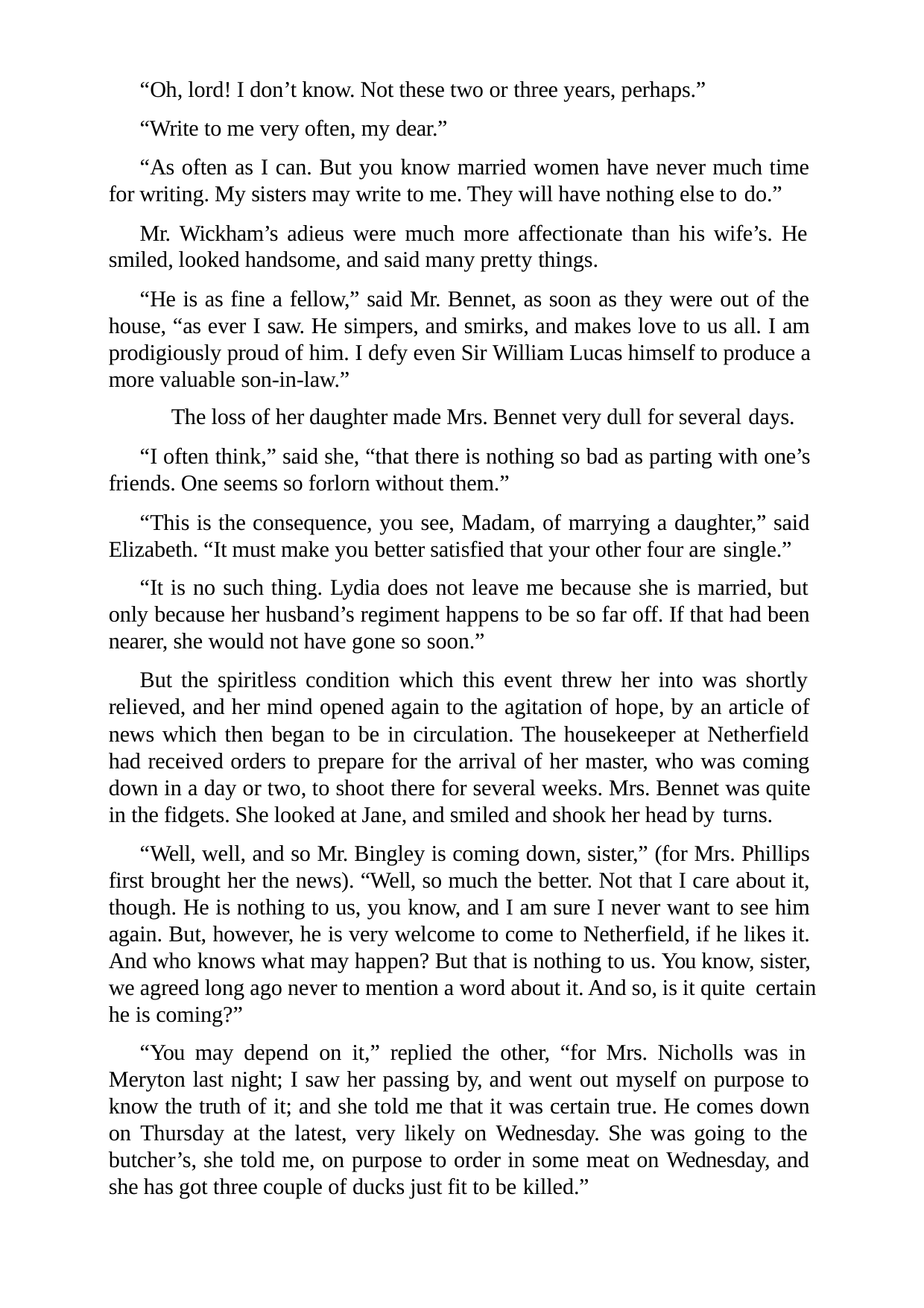

“Oh, lord! I don’t know. Not these two or three years, perhaps.”  “Write to me very often, my dear.”
“As often as I can. But you know married women have never much time  for writing. My sisters may write to me. They will have nothing else to do.”
Mr. Wickham’s adieus were much more affectionate than his wife’s. He  smiled, looked handsome, and said many pretty things.
“He is as fine a fellow,” said Mr. Bennet, as soon as they were out of the  house, “as ever I saw. He simpers, and smirks, and makes love to us all. I am  prodigiously proud of him. I defy even Sir William Lucas himself to produce a  more valuable son-in-law.”
The loss of her daughter made Mrs. Bennet very dull for several days.
“I often think,” said she, “that there is nothing so bad as parting with one’s  friends. One seems so forlorn without them.”
“This is the consequence, you see, Madam, of marrying a daughter,” said  Elizabeth. “It must make you better satisfied that your other four are single.”
“It is no such thing. Lydia does not leave me because she is married, but  only because her husband’s regiment happens to be so far off. If that had been  nearer, she would not have gone so soon.”
But the spiritless condition which this event threw her into was shortly  relieved, and her mind opened again to the agitation of hope, by an article of  news which then began to be in circulation. The housekeeper at Netherfield  had received orders to prepare for the arrival of her master, who was coming  down in a day or two, to shoot there for several weeks. Mrs. Bennet was quite  in the fidgets. She looked at Jane, and smiled and shook her head by turns.
“Well, well, and so Mr. Bingley is coming down, sister,” (for Mrs. Phillips  first brought her the news). “Well, so much the better. Not that I care about it,  though. He is nothing to us, you know, and I am sure I never want to see him  again. But, however, he is very welcome to come to Netherfield, if he likes it.  And who knows what may happen? But that is nothing to us. You know, sister,  we agreed long ago never to mention a word about it. And so, is it quite  certain he is coming?”
“You may depend on it,” replied the other, “for Mrs. Nicholls was in  Meryton last night; I saw her passing by, and went out myself on purpose to  know the truth of it; and she told me that it was certain true. He comes down  on Thursday at the latest, very likely on Wednesday. She was going to the  butcher’s, she told me, on purpose to order in some meat on Wednesday, and  she has got three couple of ducks just fit to be killed.”